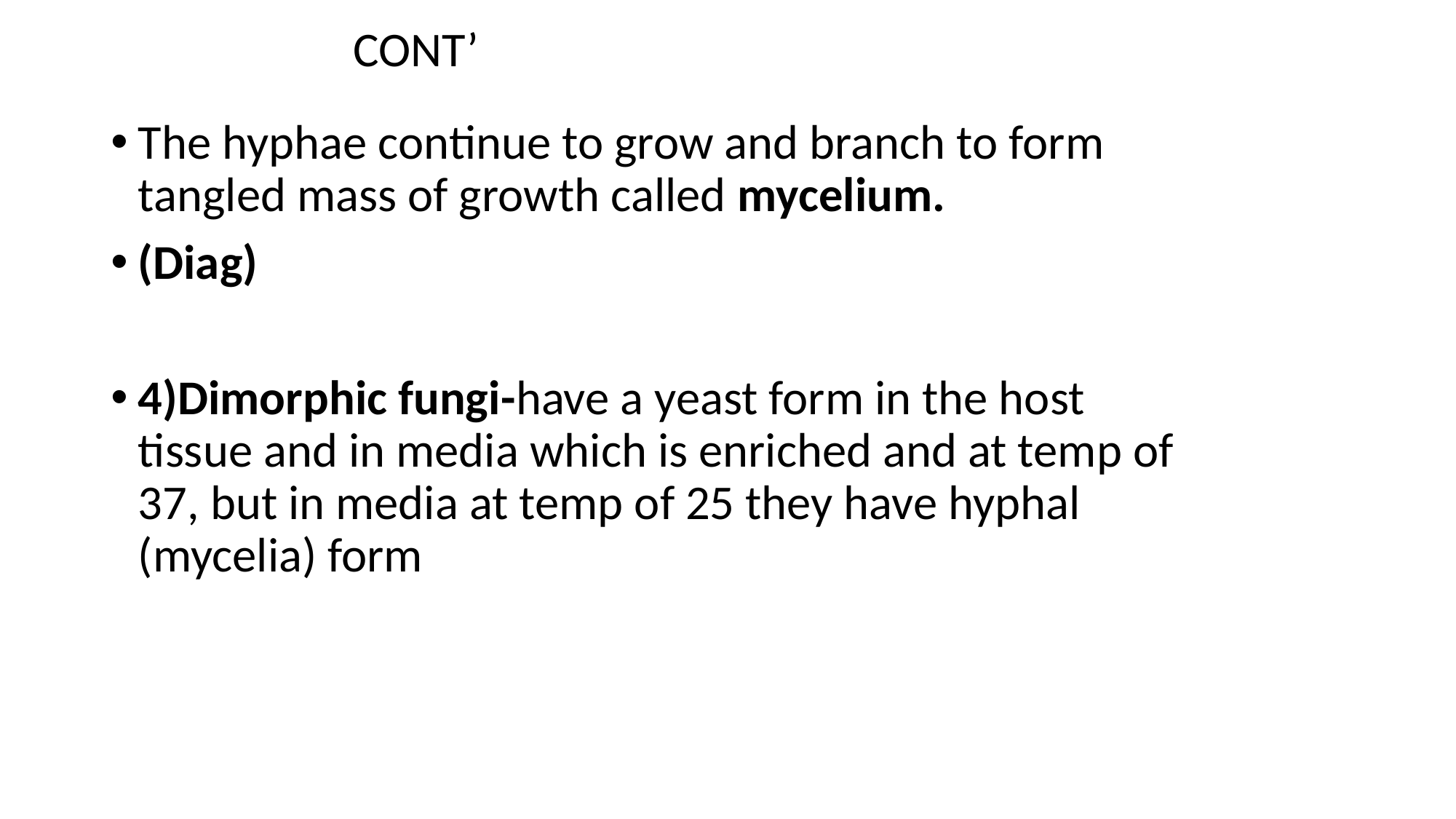

# CONT’
The hyphae continue to grow and branch to form tangled mass of growth called mycelium.
(Diag)

4)Dimorphic fungi-have a yeast form in the host tissue and in media which is enriched and at temp of 37, but in media at temp of 25 they have hyphal (mycelia) form